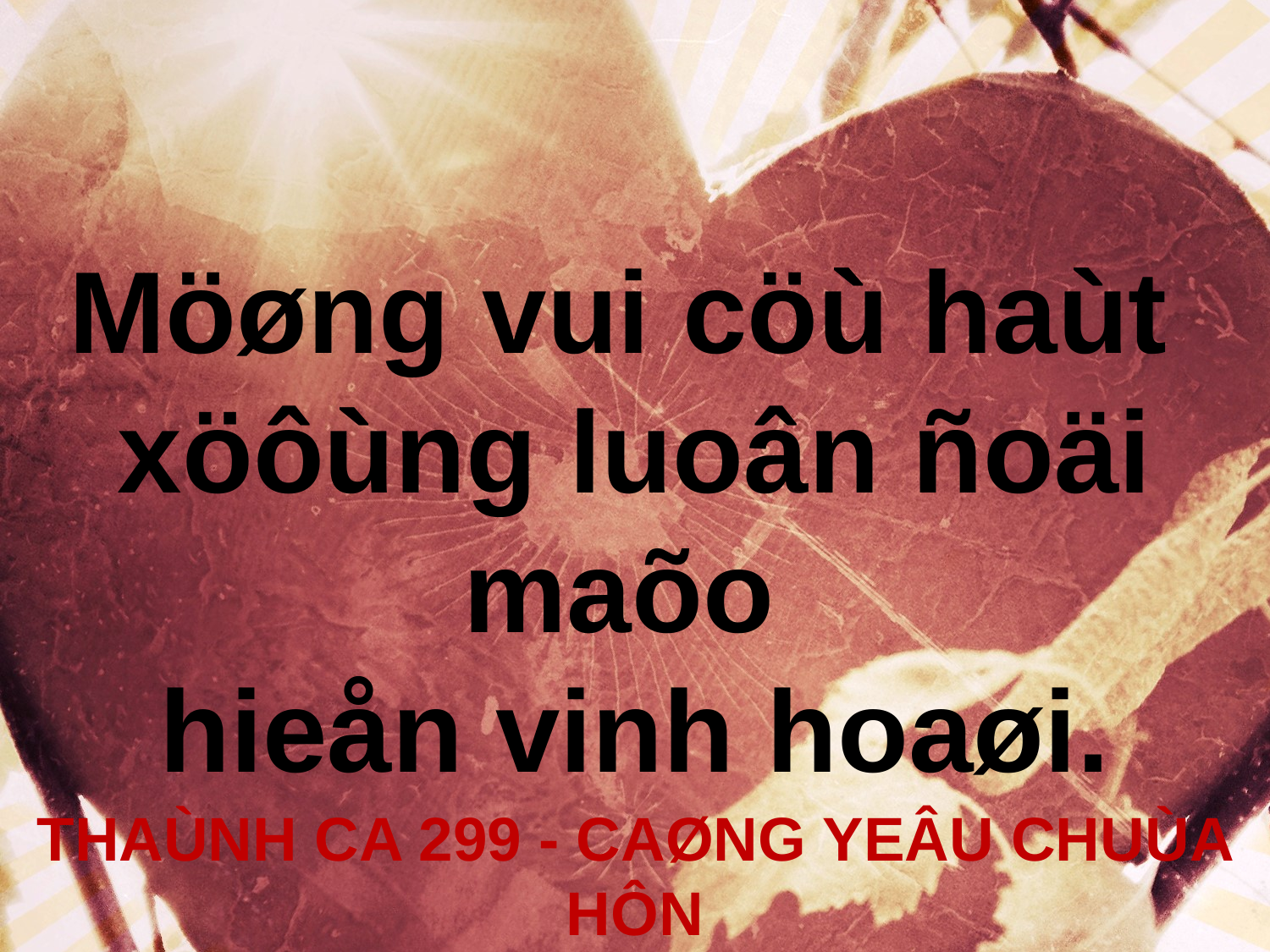

Möøng vui cöù haùt
xöôùng luoân ñoäi maõo
hieån vinh hoaøi.
THAÙNH CA 299 - CAØNG YEÂU CHUÙA HÔN